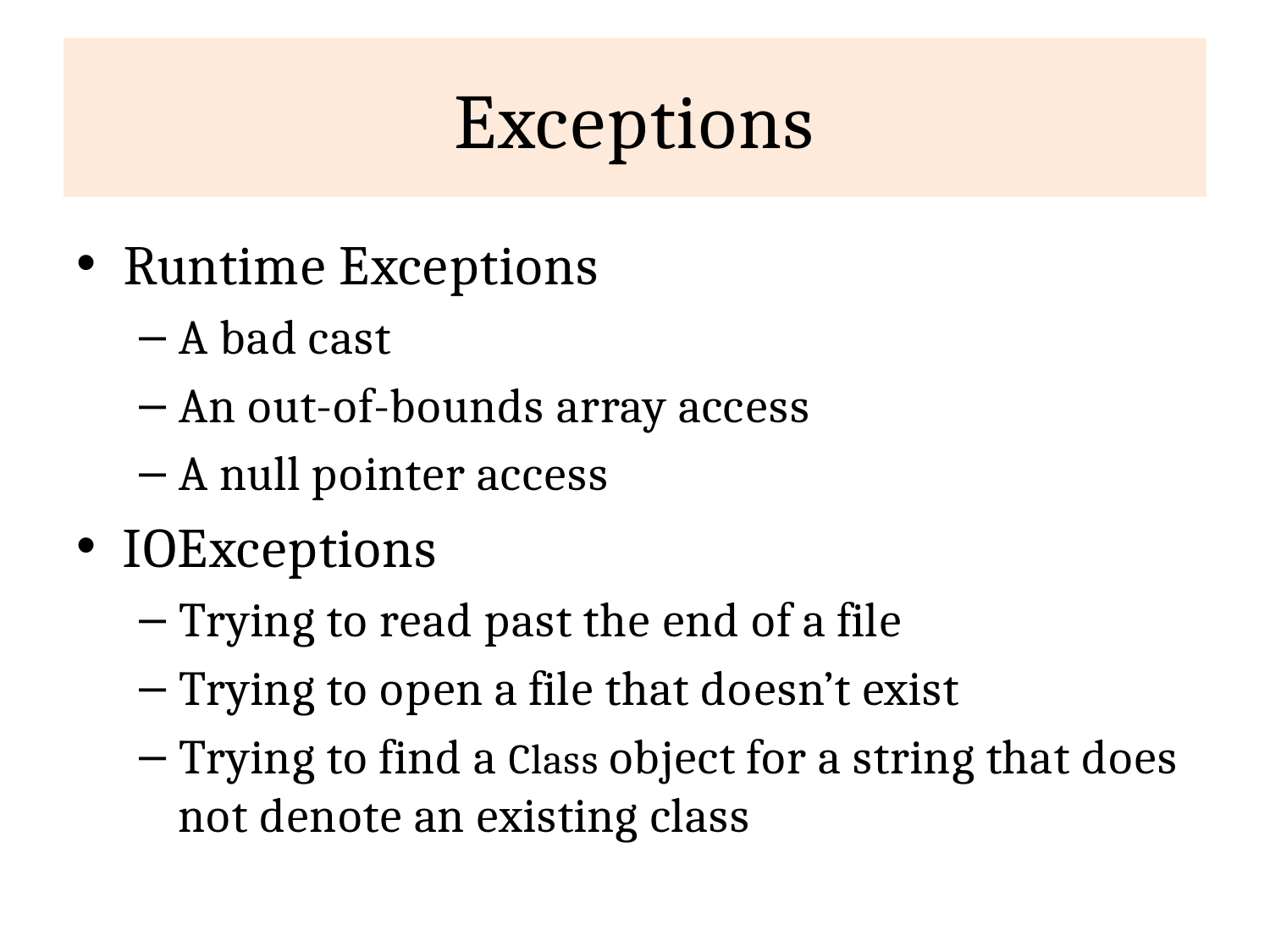

# Exceptions
Runtime Exceptions
A bad cast
An out-of-bounds array access
A null pointer access
IOExceptions
Trying to read past the end of a file
Trying to open a file that doesn’t exist
Trying to find a Class object for a string that does not denote an existing class